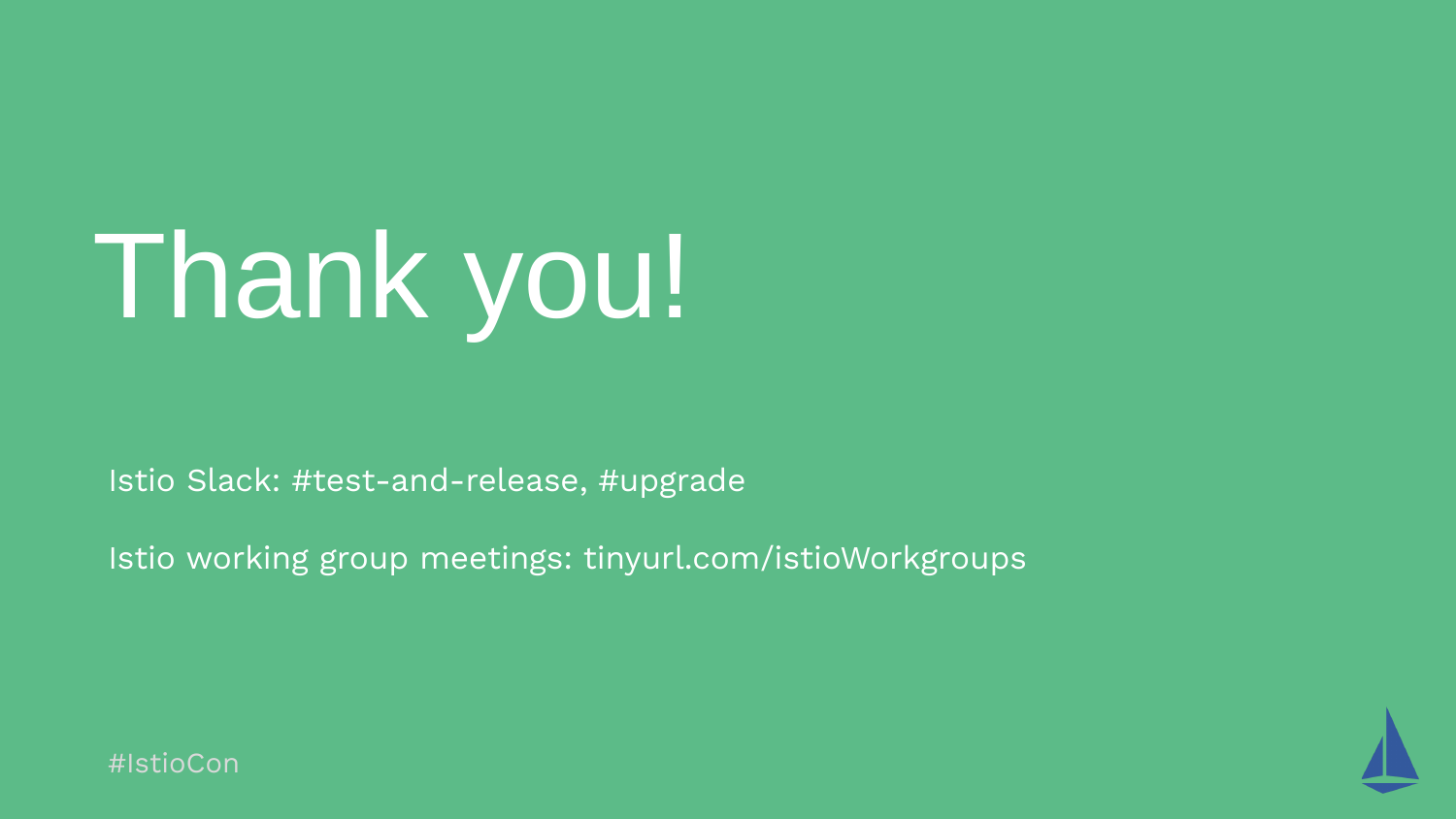

Thank you!
Istio Slack: #test-and-release, #upgrade

Istio working group meetings: tinyurl.com/istioWorkgroups